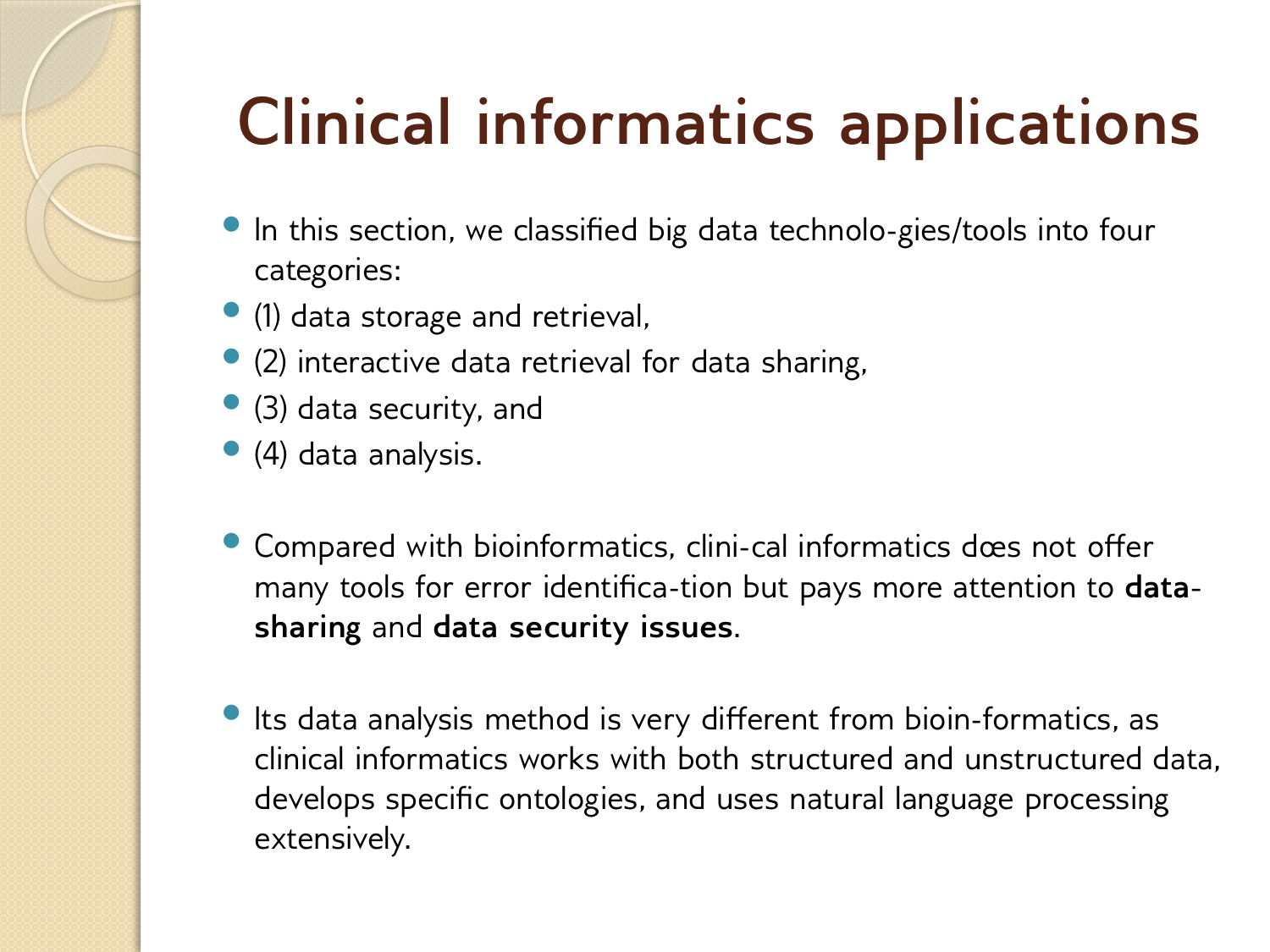

# Clinical informatics applications
In this section, we classified big data technolo-gies/tools into four categories:
(1) data storage and retrieval,
(2) interactive data retrieval for data sharing,
(3) data security, and
(4) data analysis.

Compared with bioinformatics, clini-cal informatics does not offer many tools for error identifica-tion but pays more attention to data-sharing and data security issues.

Its data analysis method is very different from bioin-formatics, as clinical informatics works with both structured and unstructured data, develops specific ontologies, and uses natural language processing extensively.